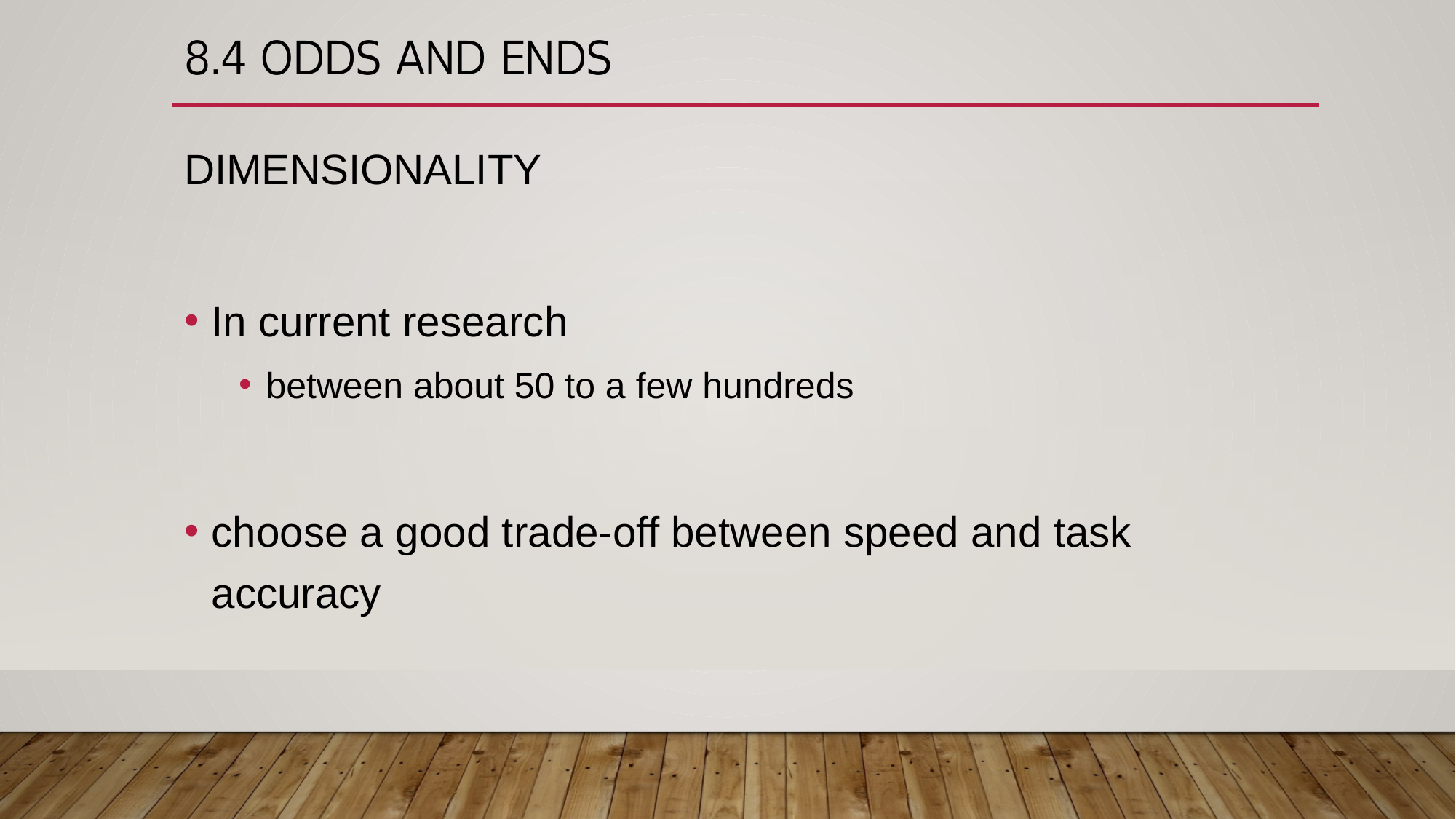

# 8.4 ODDS AND ENDS
DIMENSIONALITY

In current research
between about 50 to a few hundreds

choose a good trade-off between speed and task accuracy